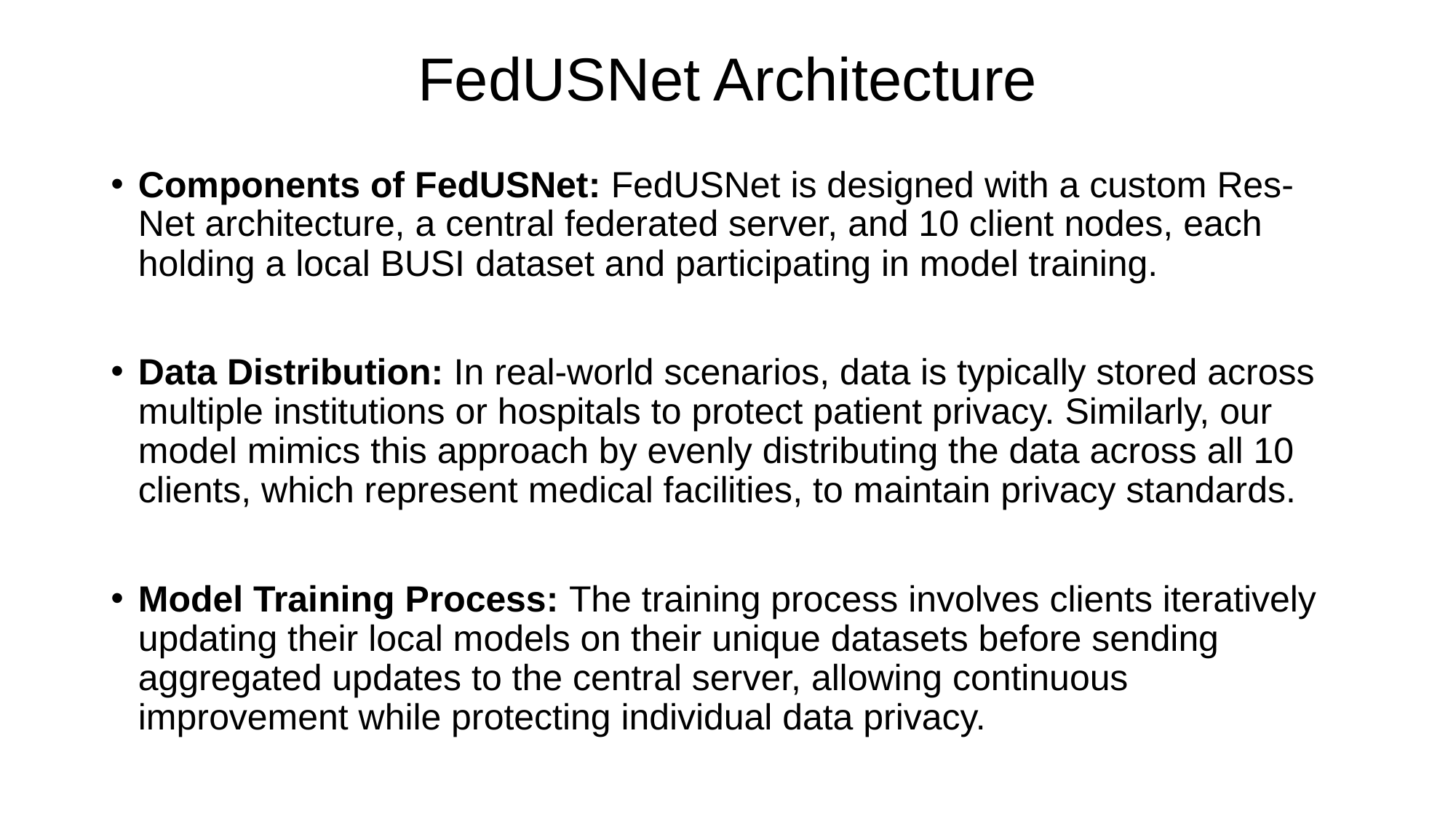

# FedUSNet Architecture
Components of FedUSNet: FedUSNet is designed with a custom Res-Net architecture, a central federated server, and 10 client nodes, each holding a local BUSI dataset and participating in model training.

Data Distribution: In real-world scenarios, data is typically stored across multiple institutions or hospitals to protect patient privacy. Similarly, our model mimics this approach by evenly distributing the data across all 10 clients, which represent medical facilities, to maintain privacy standards.

Model Training Process: The training process involves clients iteratively updating their local models on their unique datasets before sending aggregated updates to the central server, allowing continuous improvement while protecting individual data privacy.